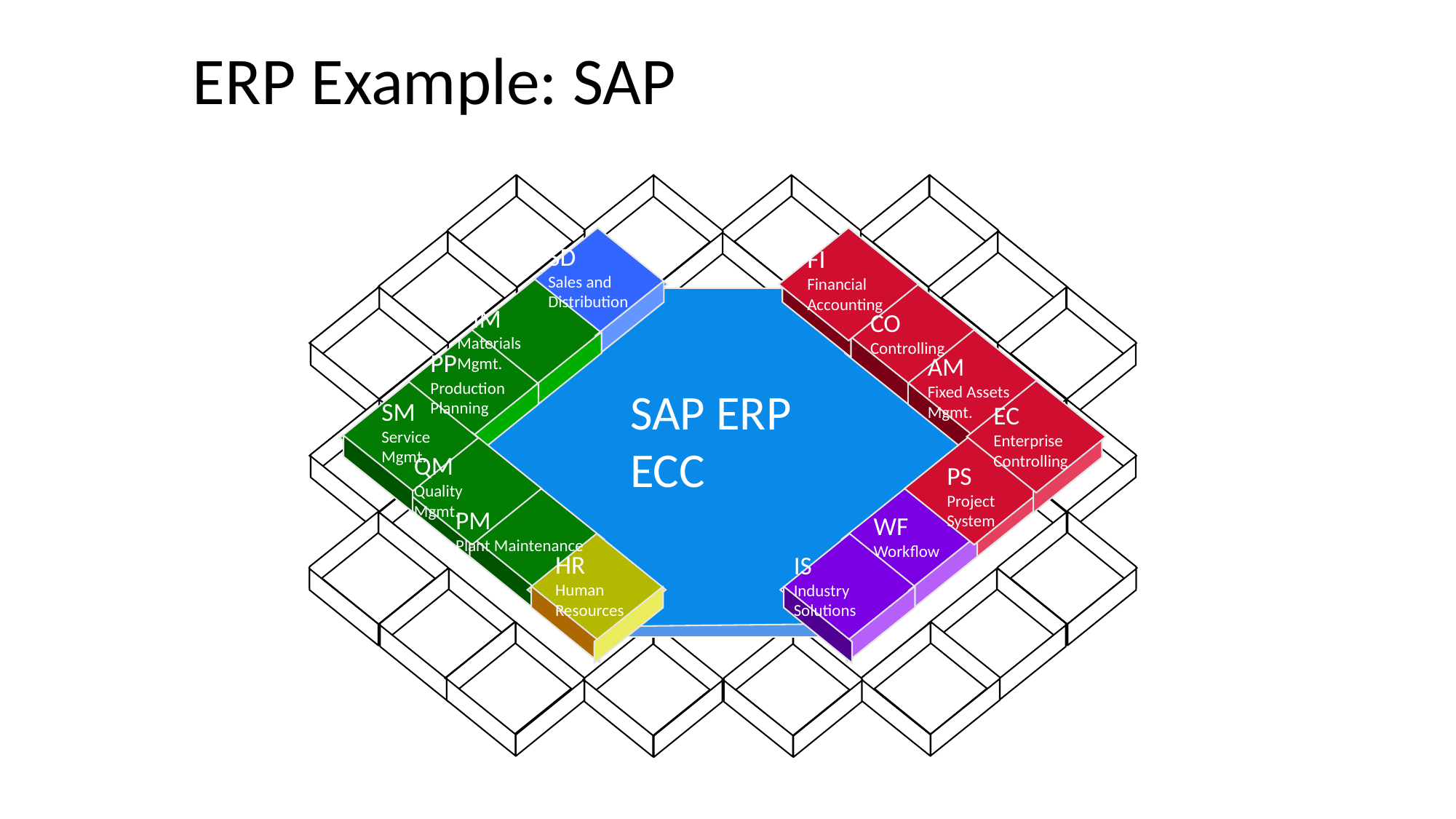

# ERP Example: SAP

SD
Sales and
Distribution
FI
Financial
Accounting

MM
Materials
Mgmt.
CO
Controlling

PP
Production
Planning
AM
Fixed Assets
Mgmt.
SAP ERP
ECC

SM
Service
Mgmt.
EC
Enterprise
Controlling

QM
Quality
Mgmt.
PS
Project
System

PM
Plant Maintenance
WF
Workflow

HR
Human
Resources
IS
Industry
Solutions